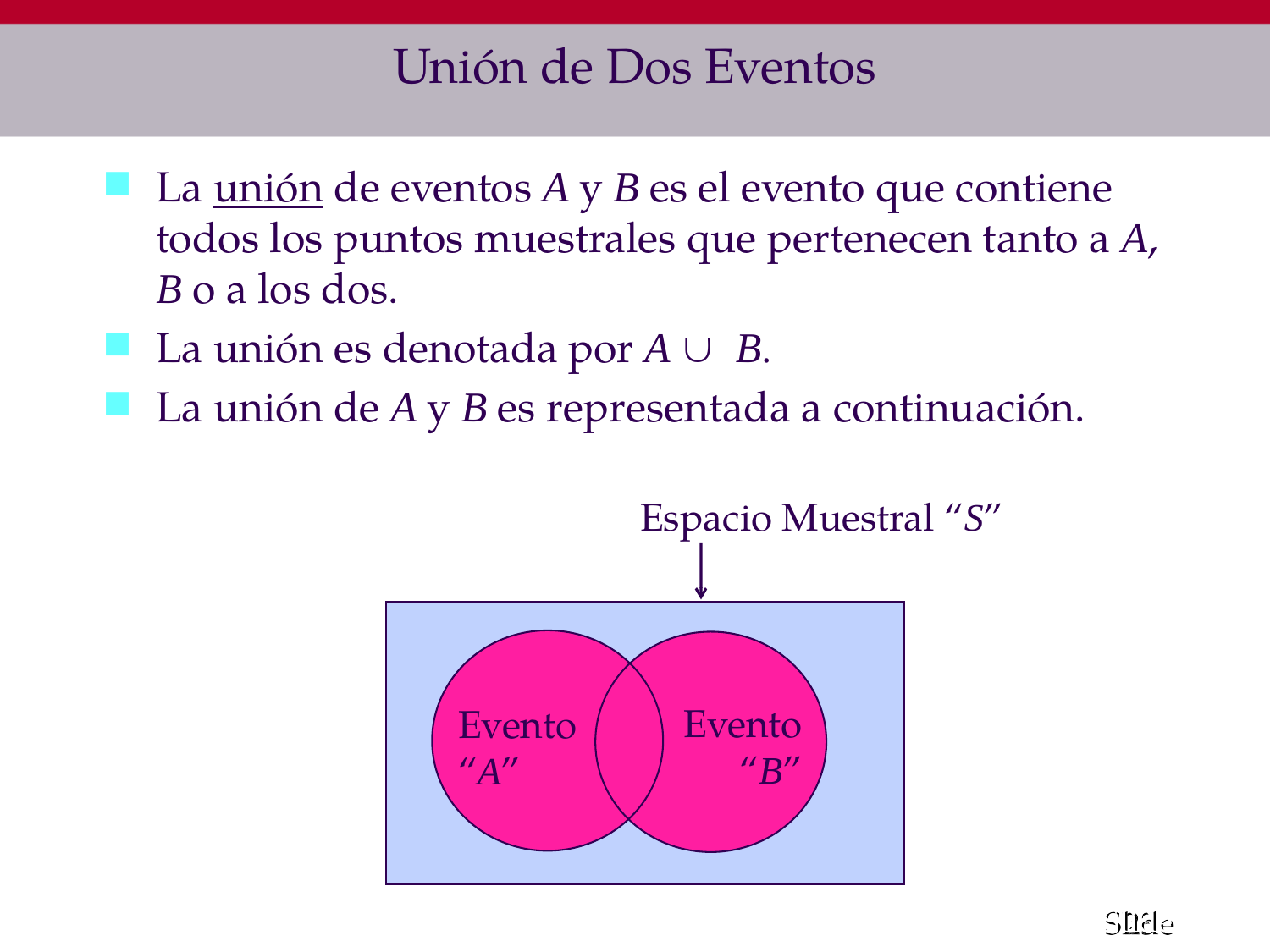

# Unión de Dos Eventos
La unión de eventos A y B es el evento que contiene todos los puntos muestrales que pertenecen tanto a A, B o a los dos.
La unión es denotada por A ∪ B.
La unión de A y B es representada a continuación.
Espacio Muestral “S”

Evento
“B”
Evento
“A”